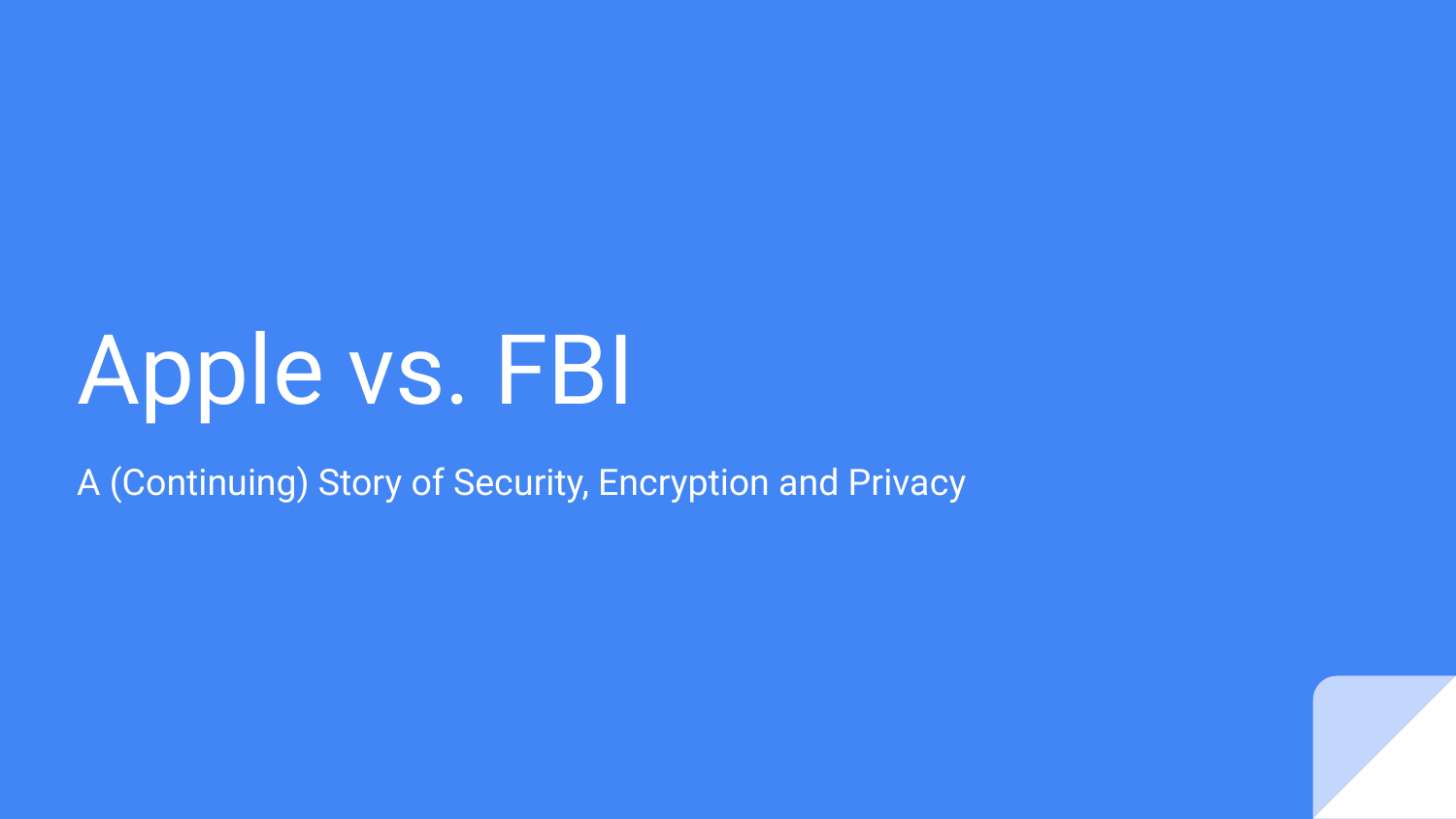

# Apple vs. FBI
A (Continuing) Story of Security, Encryption and Privacy